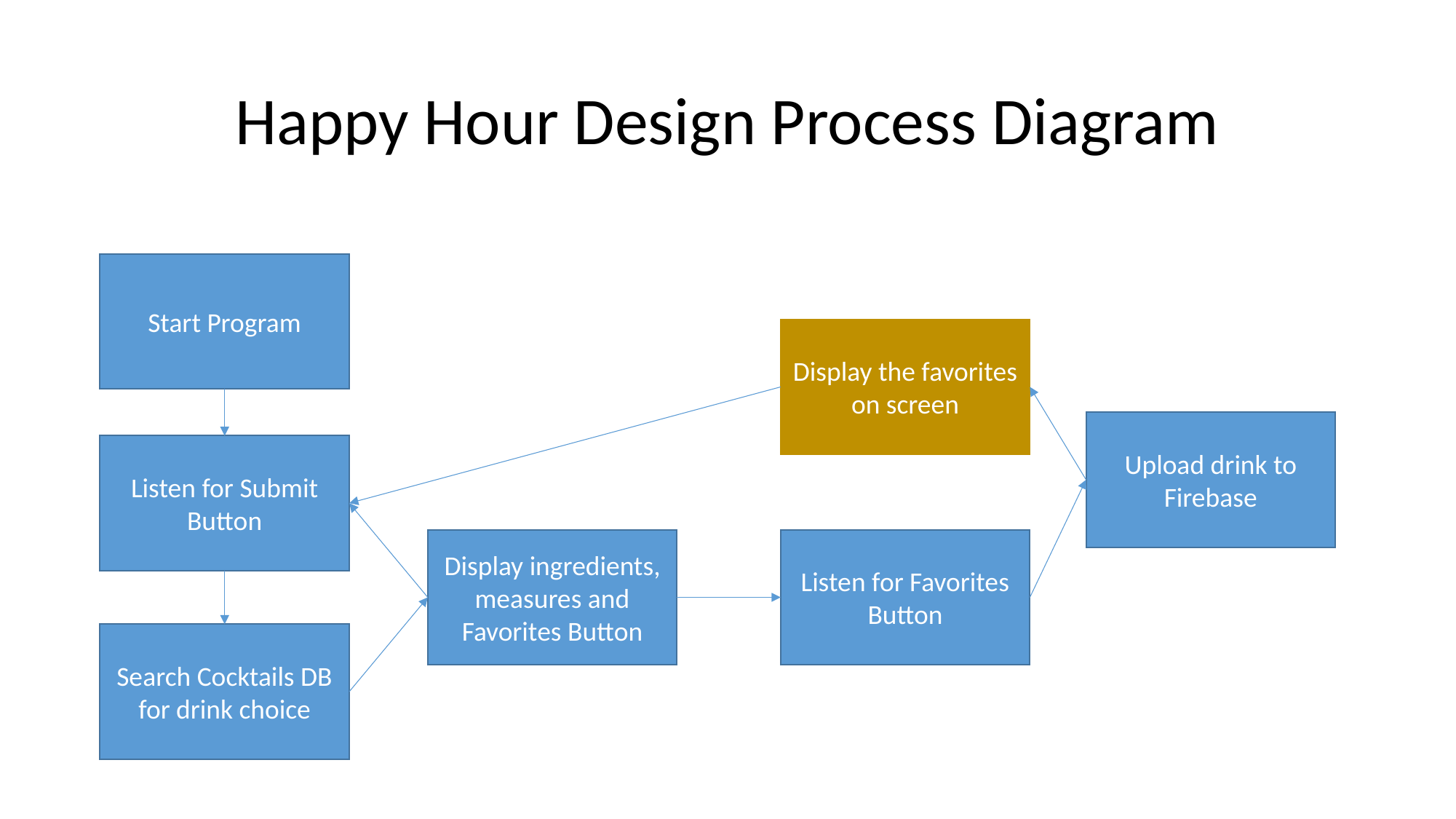

# Happy Hour Design Process Diagram
Start Program
Display the favorites on screen
Upload drink to Firebase
Listen for Submit Button
Display ingredients, measures and Favorites Button
Listen for Favorites Button
Search Cocktails DB for drink choice